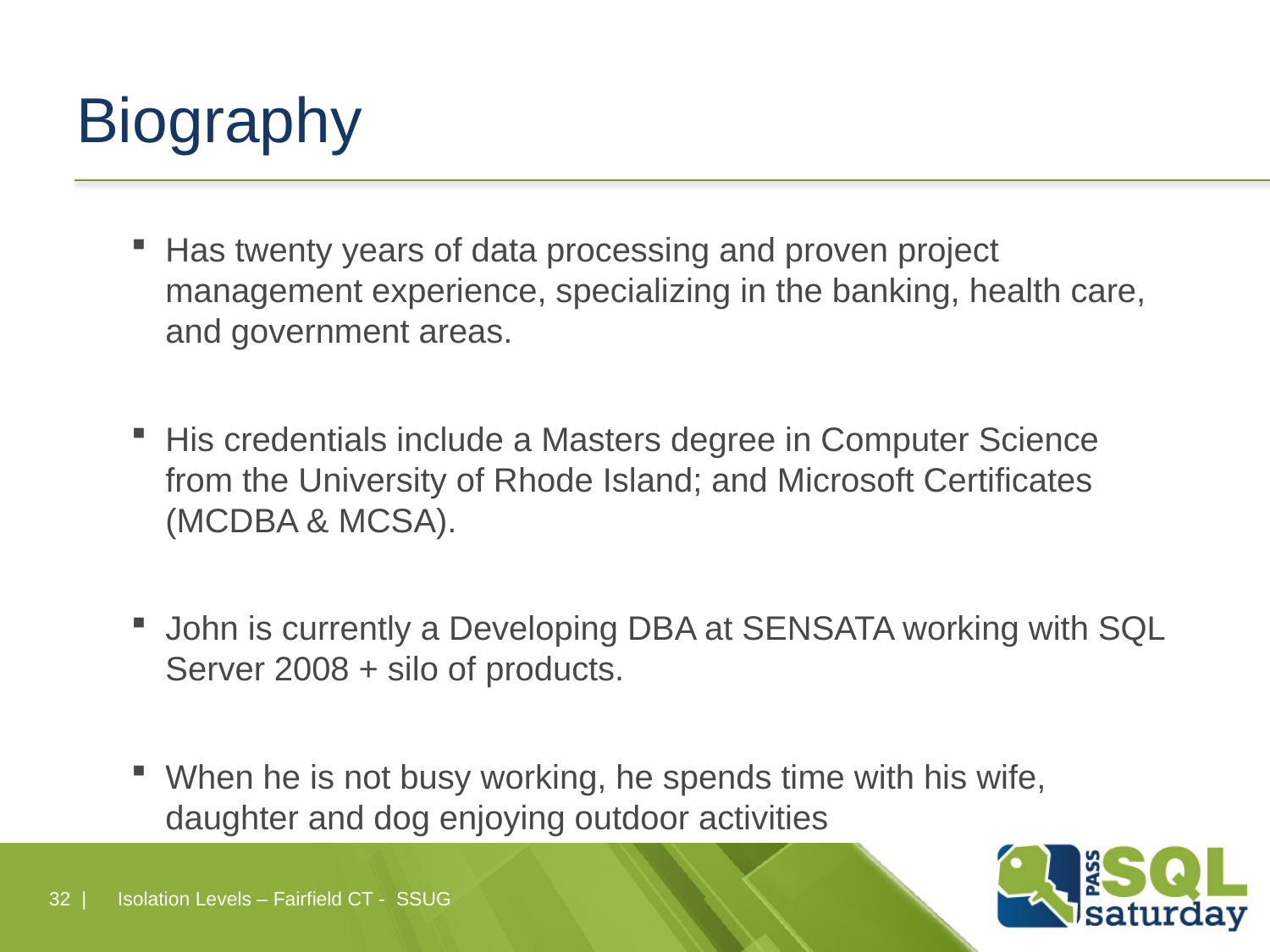

# Biography
Has twenty years of data processing and proven project management experience, specializing in the banking, health care, and government areas.

His credentials include a Masters degree in Computer Science from the University of Rhode Island; and Microsoft Certificates (MCDBA & MCSA).

John is currently a Developing DBA at SENSATA working with SQL Server 2008 + silo of products.

When he is not busy working, he spends time with his wife, daughter and dog enjoying outdoor activities
32  |
Isolation Levels – Fairfield CT -  SSUG